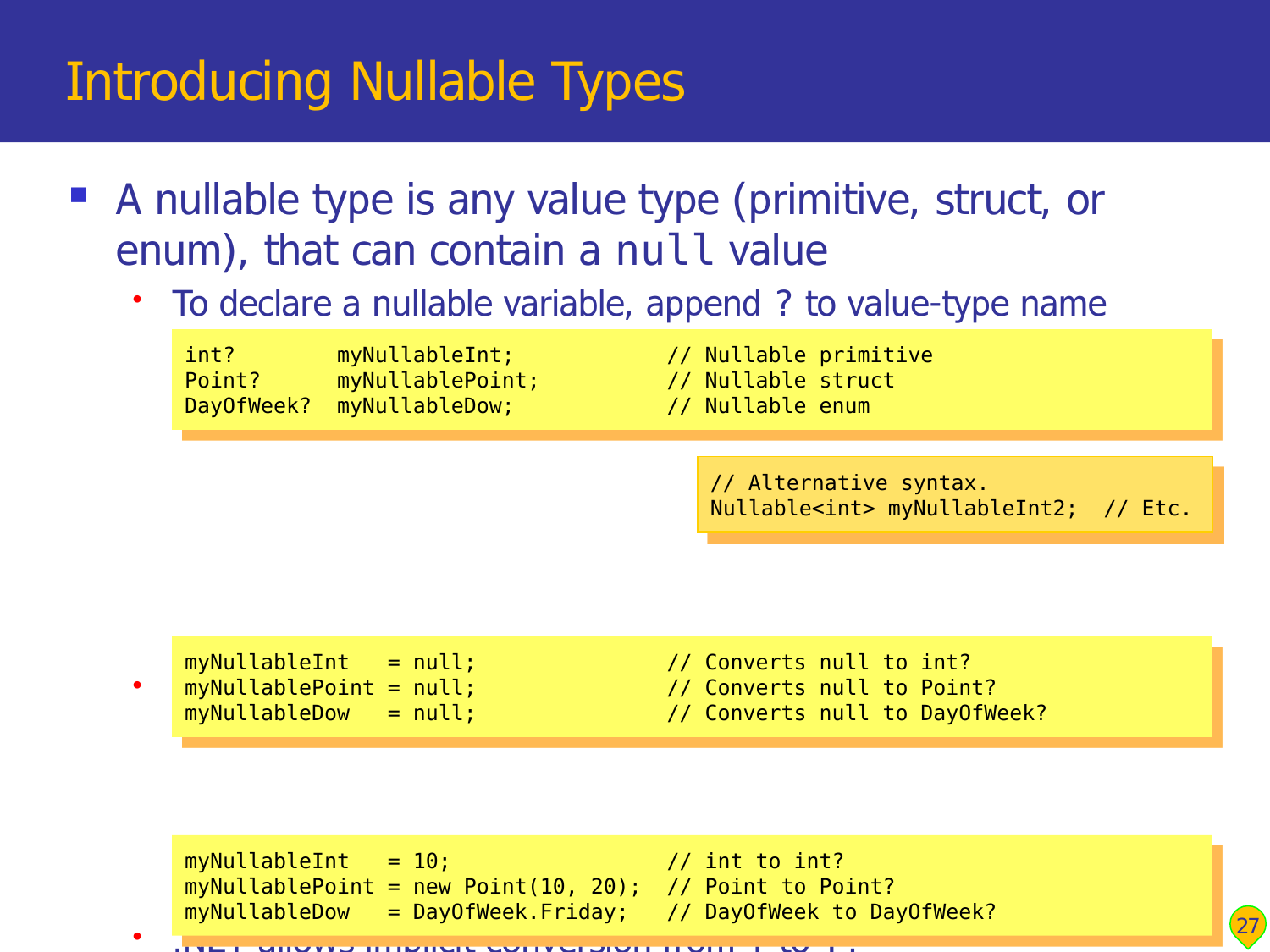

# Introducing Nullable Types
A nullable type is any value type (primitive, struct, or enum), that can contain a null value
To declare a nullable variable, append ? to value-type name

You can assign null to any nullable-type variable

.NET allows implicit conversion from T to T?
int?        myNullableInt;            // Nullable primitive
Point?      myNullablePoint;          // Nullable struct
DayOfWeek?  myNullableDow;            // Nullable enum
// Alternative syntax.
Nullable<int> myNullableInt2;  // Etc.
myNullableInt   = null;               // Converts null to int?
myNullablePoint = null;               // Converts null to Point?
myNullableDow   = null;               // Converts null to DayOfWeek?
myNullableInt   = 10;                 // int to int?
myNullablePoint = new Point(10, 20);  // Point to Point?
myNullableDow   = DayOfWeek.Friday;   // DayOfWeek to DayOfWeek?
27